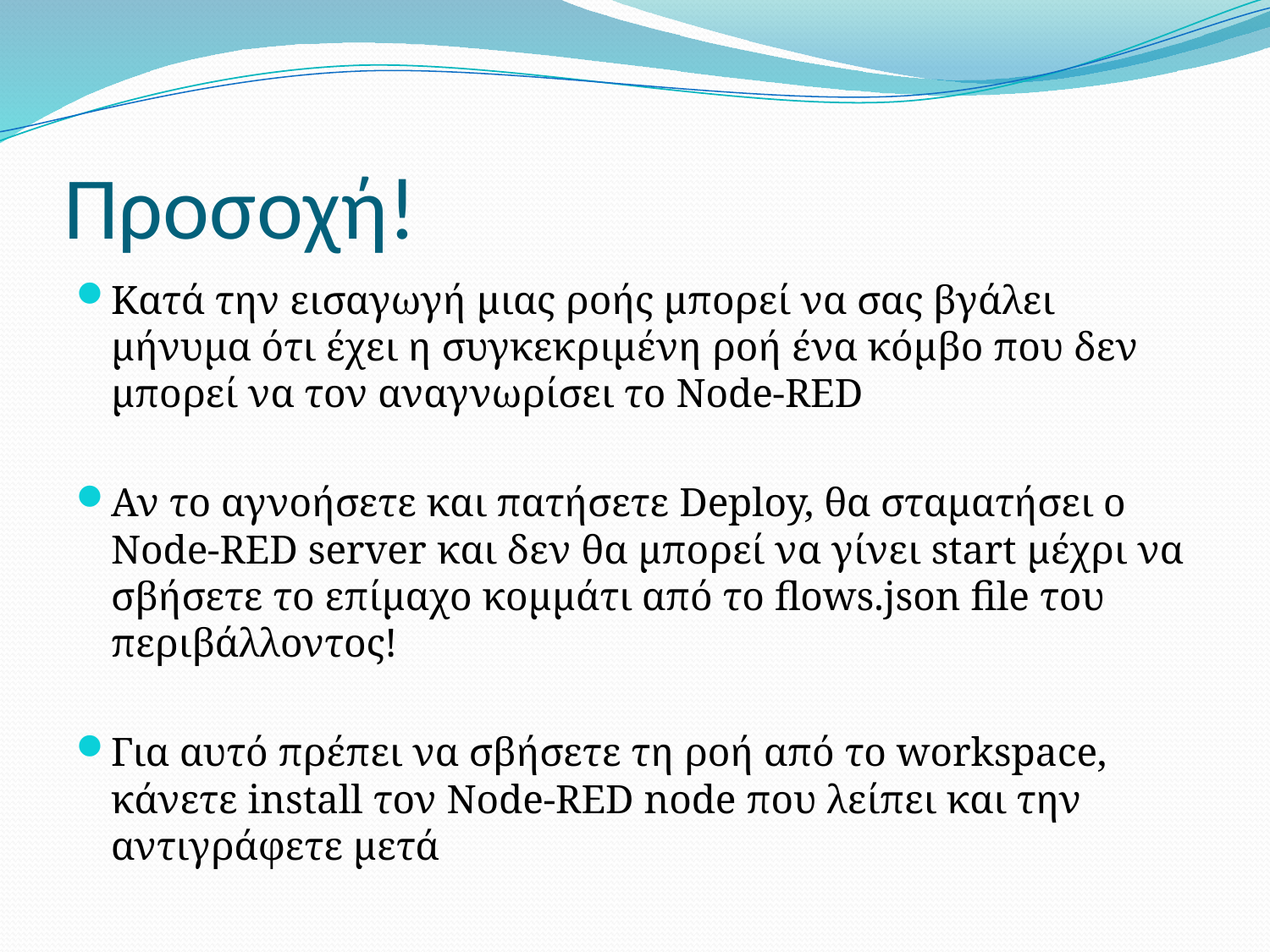

# Προσοχή!
Κατά την εισαγωγή μιας ροής μπορεί να σας βγάλει μήνυμα ότι έχει η συγκεκριμένη ροή ένα κόμβο που δεν μπορεί να τον αναγνωρίσει το Node-RED

Αν το αγνοήσετε και πατήσετε Deploy, θα σταματήσει ο Node-RED server και δεν θα μπορεί να γίνει start μέχρι να σβήσετε το επίμαχο κομμάτι από το flows.json file του περιβάλλοντος!

Για αυτό πρέπει να σβήσετε τη ροή από το workspace, κάνετε install τον Node-RED node που λείπει και την αντιγράφετε μετά